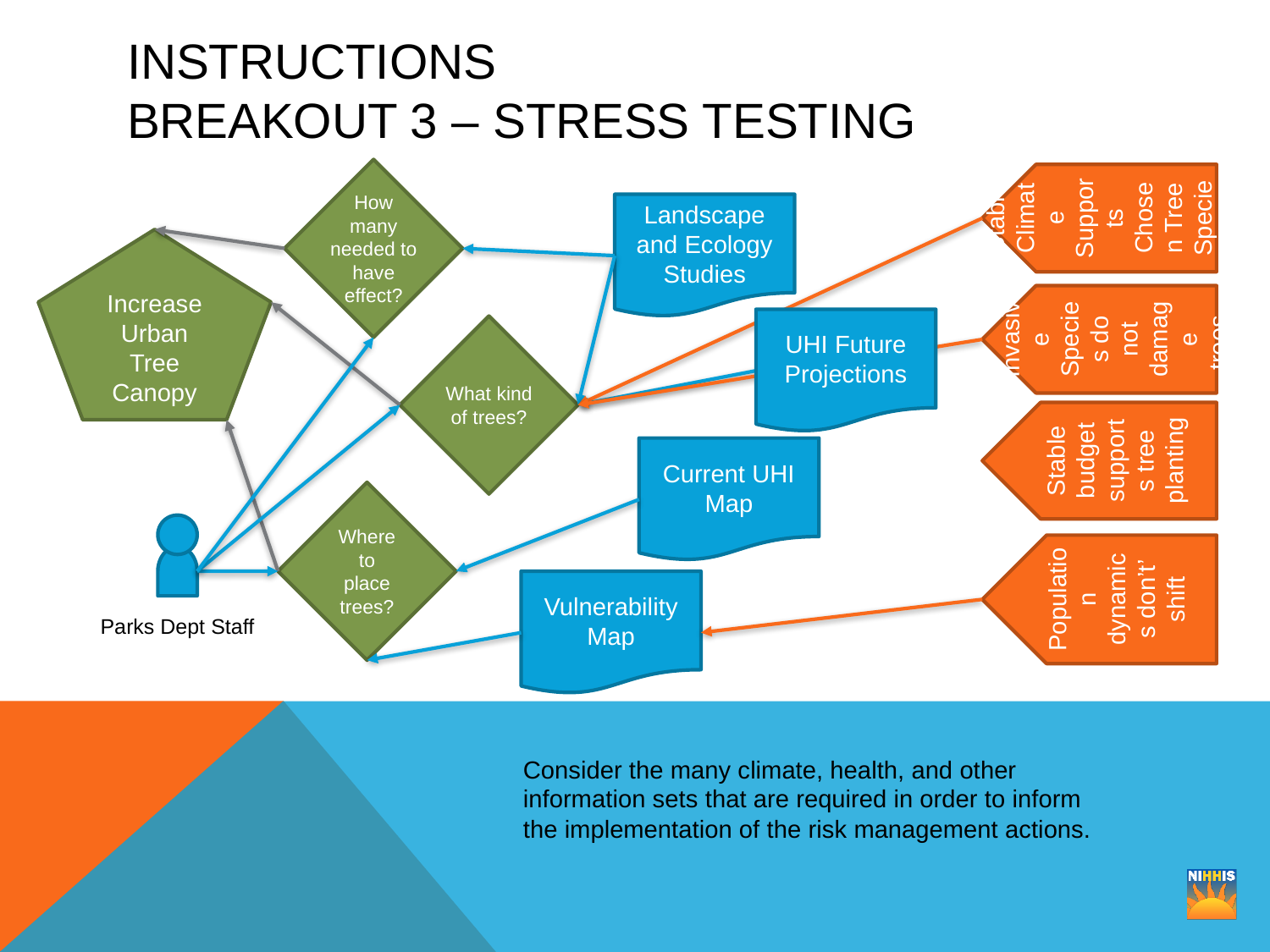

# Instructions Breakout 3 – Stress Testing
How many needed to have effect?
Stable Climate Supports Chosen Tree Species
Landscape and Ecology Studies
Increase Urban Tree Canopy
Invasive Species do not damage trees.
UHI Future Projections
What kind of trees?
Stable budget supports tree planting
Current UHI Map
Where to place trees?

Population dynamics don’t’ shift
Vulnerability Map
Parks Dept Staff
Consider the many climate, health, and other information sets that are required in order to inform the implementation of the risk management actions.